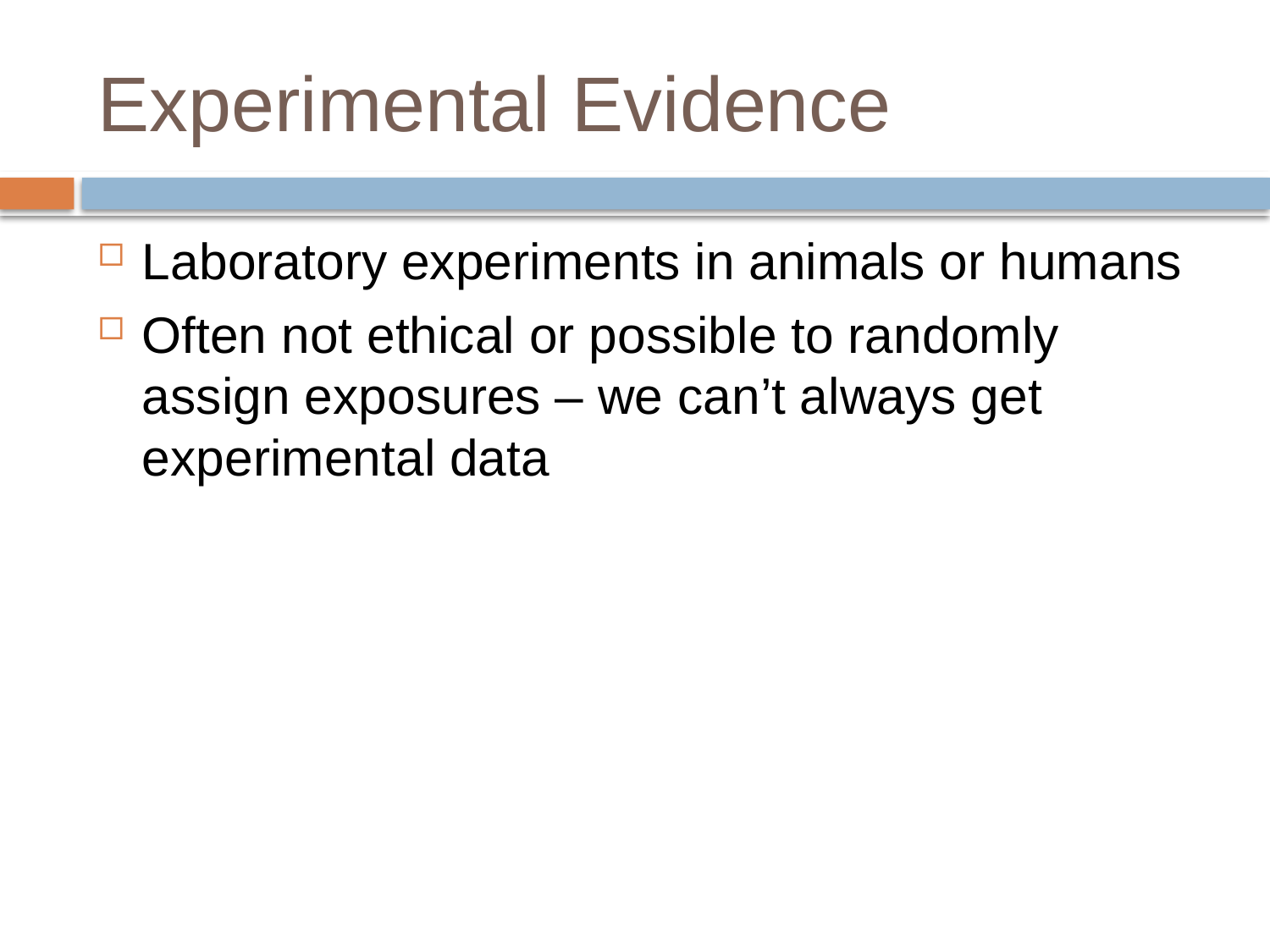

# Experimental Evidence
Laboratory experiments in animals or humans
Often not ethical or possible to randomly assign exposures – we can’t always get experimental data